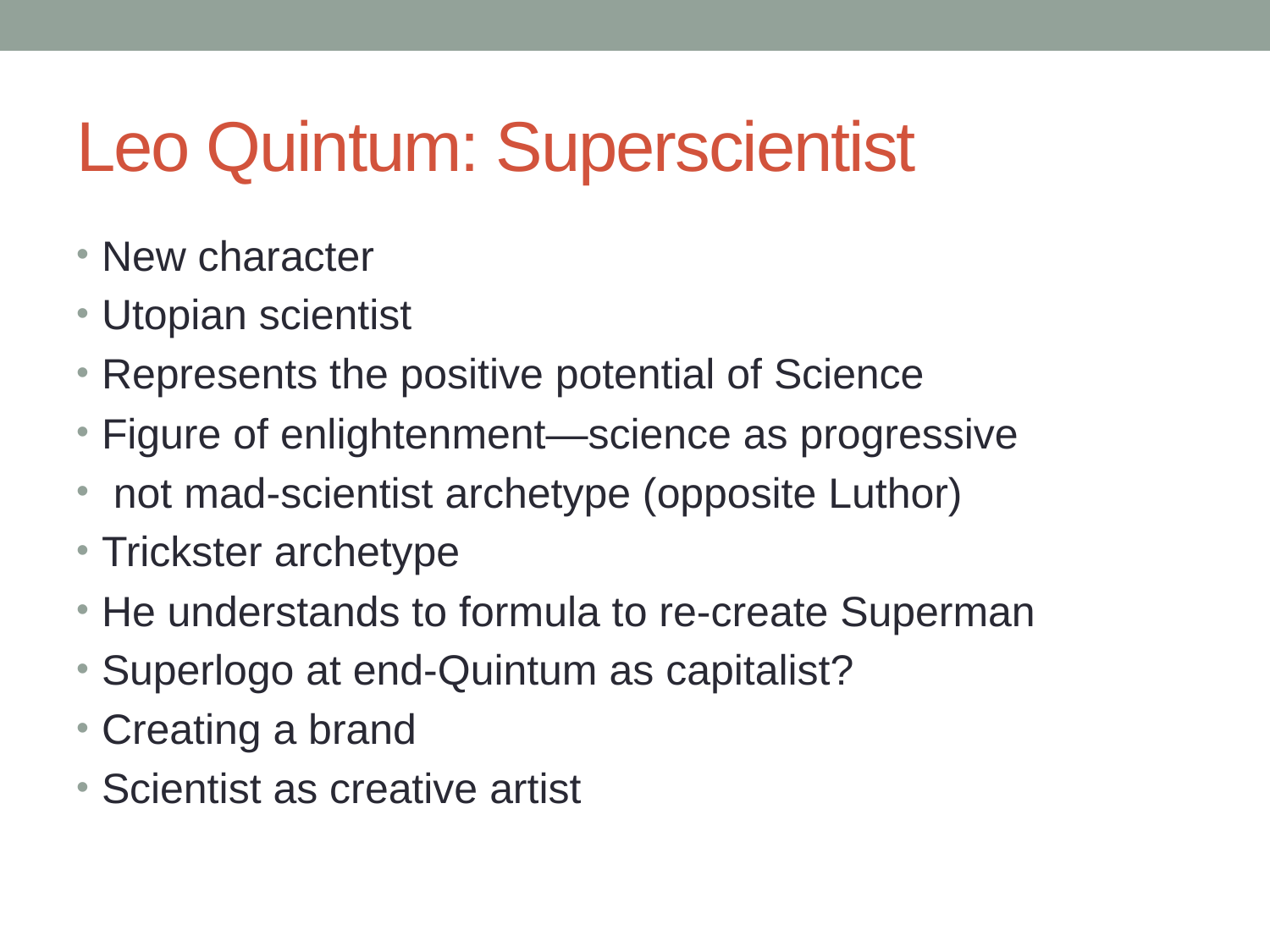

# Leo Quintum: Superscientist
New character
Utopian scientist
Represents the positive potential of Science
Figure of enlightenment—science as progressive
 not mad-scientist archetype (opposite Luthor)
Trickster archetype
He understands to formula to re-create Superman
Superlogo at end-Quintum as capitalist?
Creating a brand
Scientist as creative artist